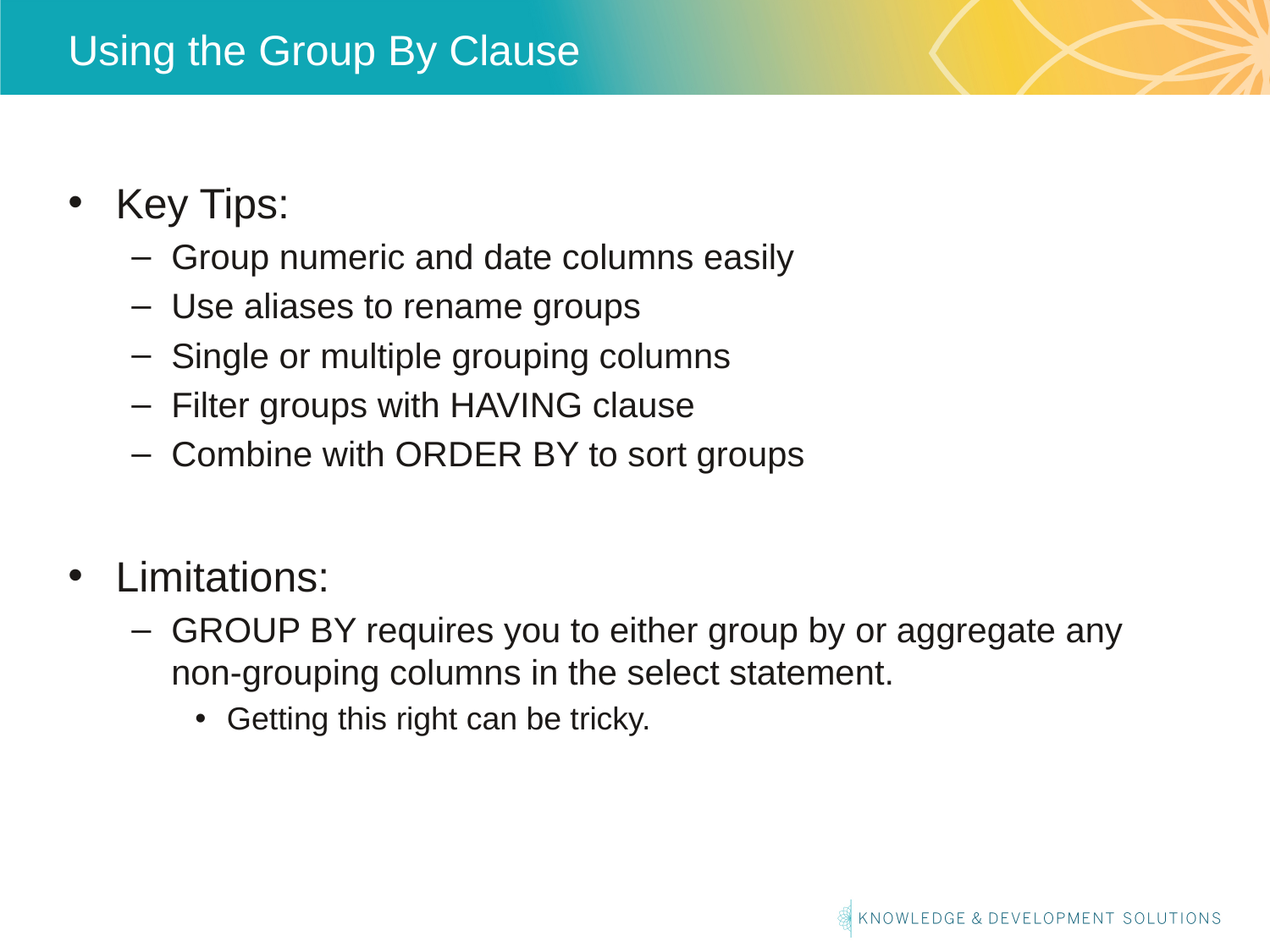

# Using the Group By Clause
Key Tips:
Group numeric and date columns easily
Use aliases to rename groups
Single or multiple grouping columns
Filter groups with HAVING clause
Combine with ORDER BY to sort groups

Limitations:
GROUP BY requires you to either group by or aggregate any non-grouping columns in the select statement.
Getting this right can be tricky.